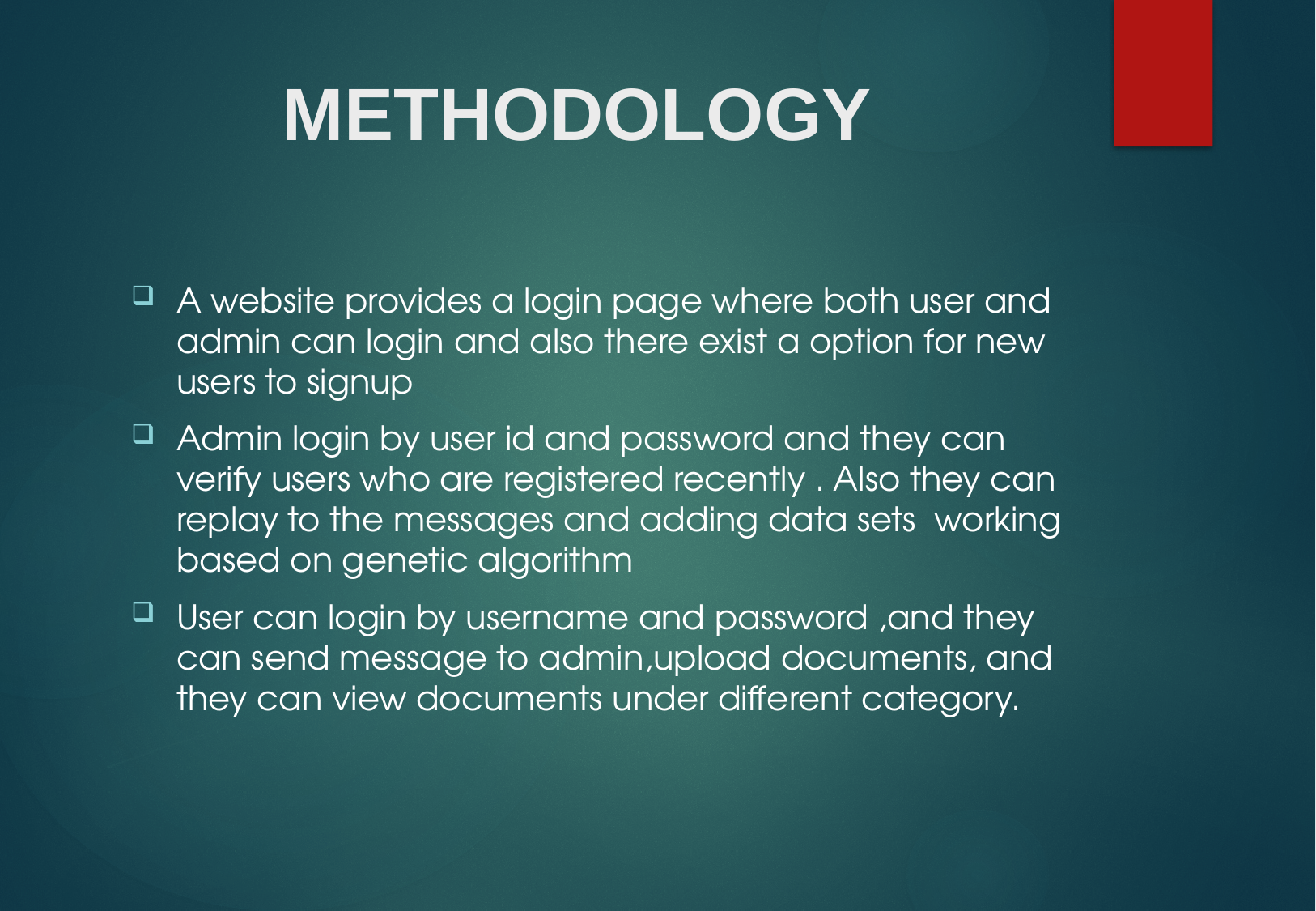

# METHODOLOGY
A website provides a login page where both user and admin can login and also there exist a option for new users to signup
Admin login by user id and password and they can verify users who are registered recently . Also they can replay to the messages and adding data sets  working based on genetic algorithm
User can login by username and password ,and they can send message to admin,upload documents, and they can view documents under different category.